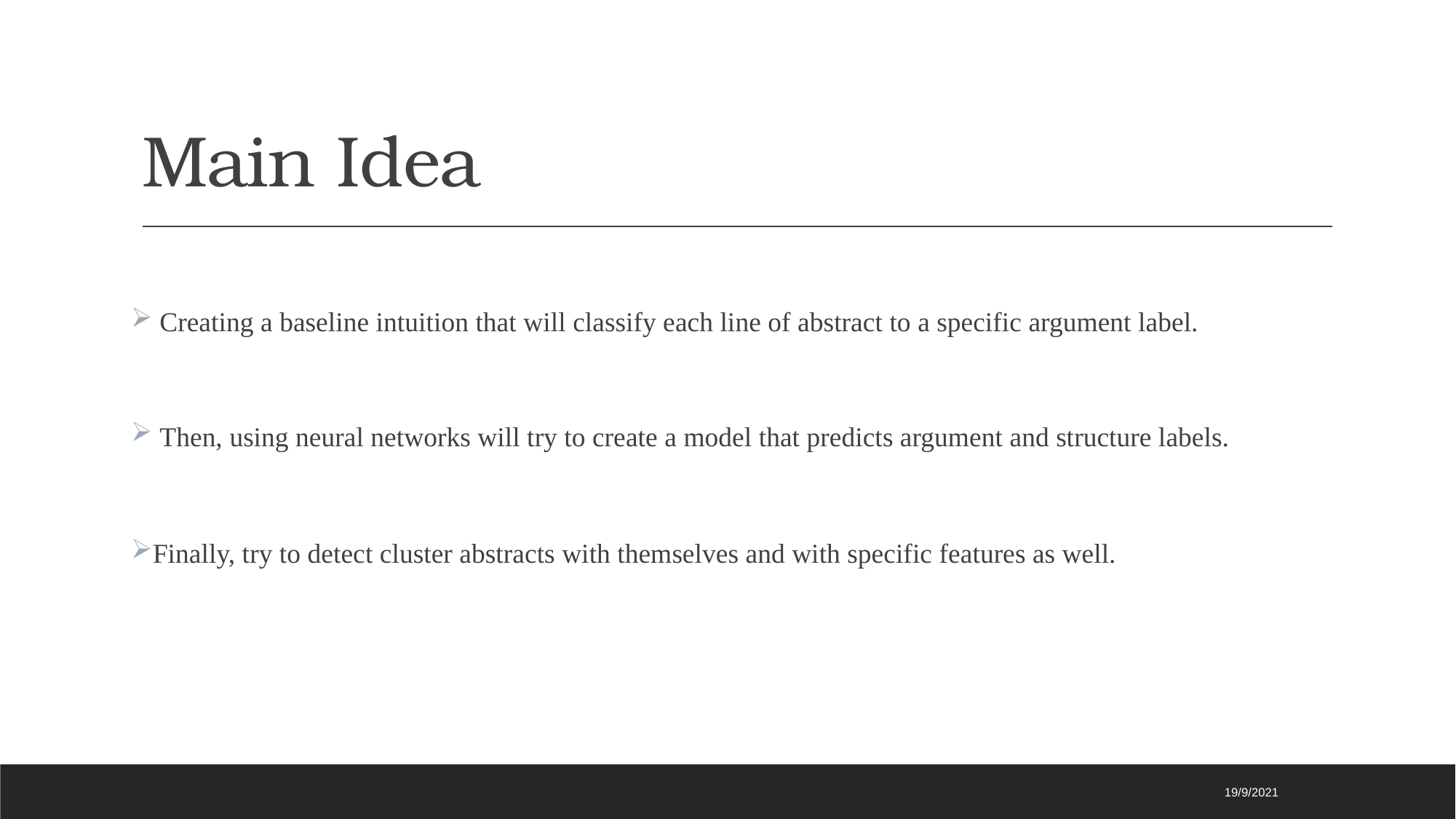

# Main Idea
 Creating a baseline intuition that will classify each line of abstract to a specific argument label.

 Then, using neural networks will try to create a model that predicts argument and structure labels.

Finally, try to detect cluster abstracts with themselves and with specific features as well.

19/9/2021